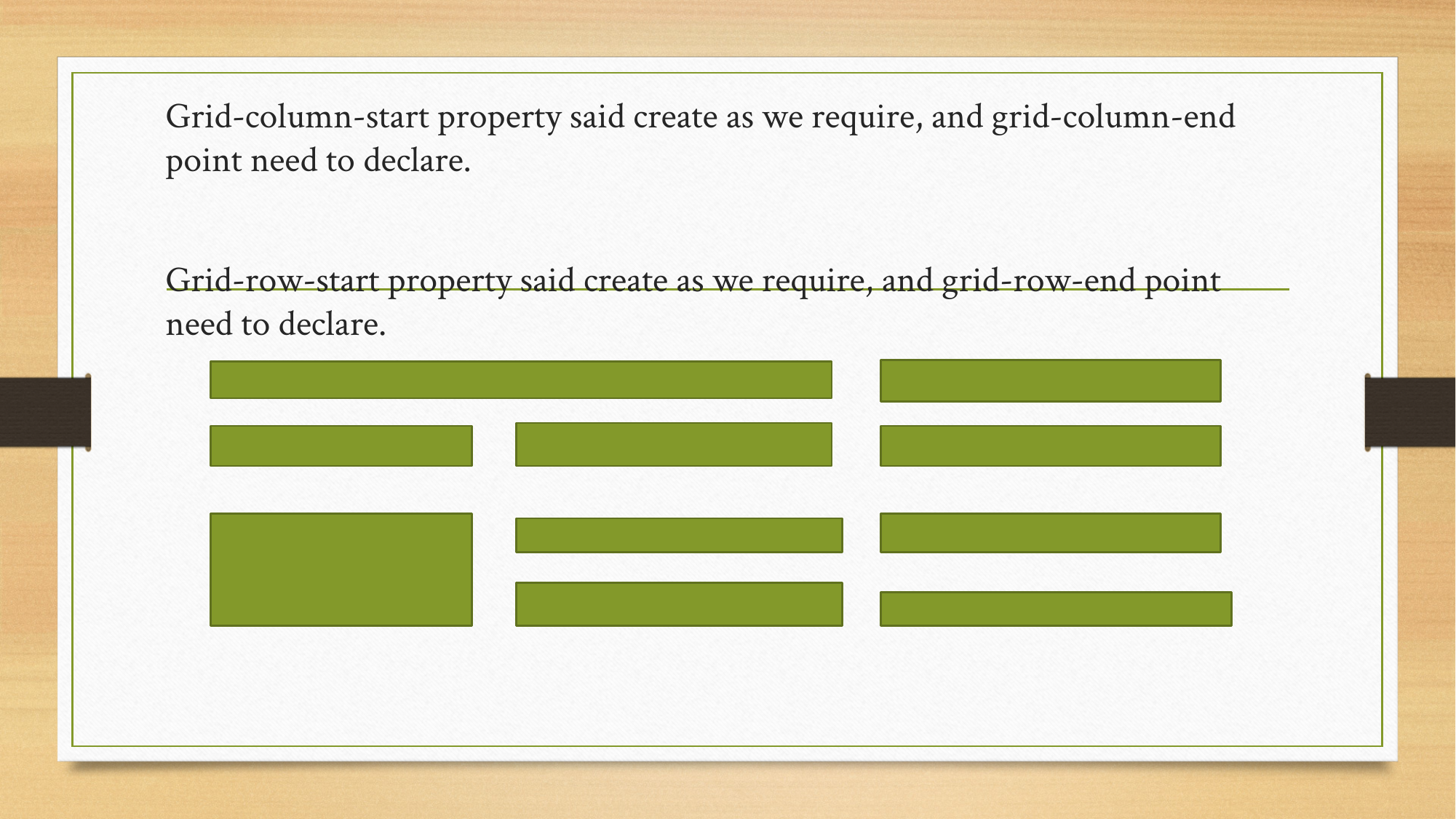

Grid-column-start property said create as we require, and grid-column-end point need to declare.

Grid-row-start property said create as we require, and grid-row-end point need to declare.